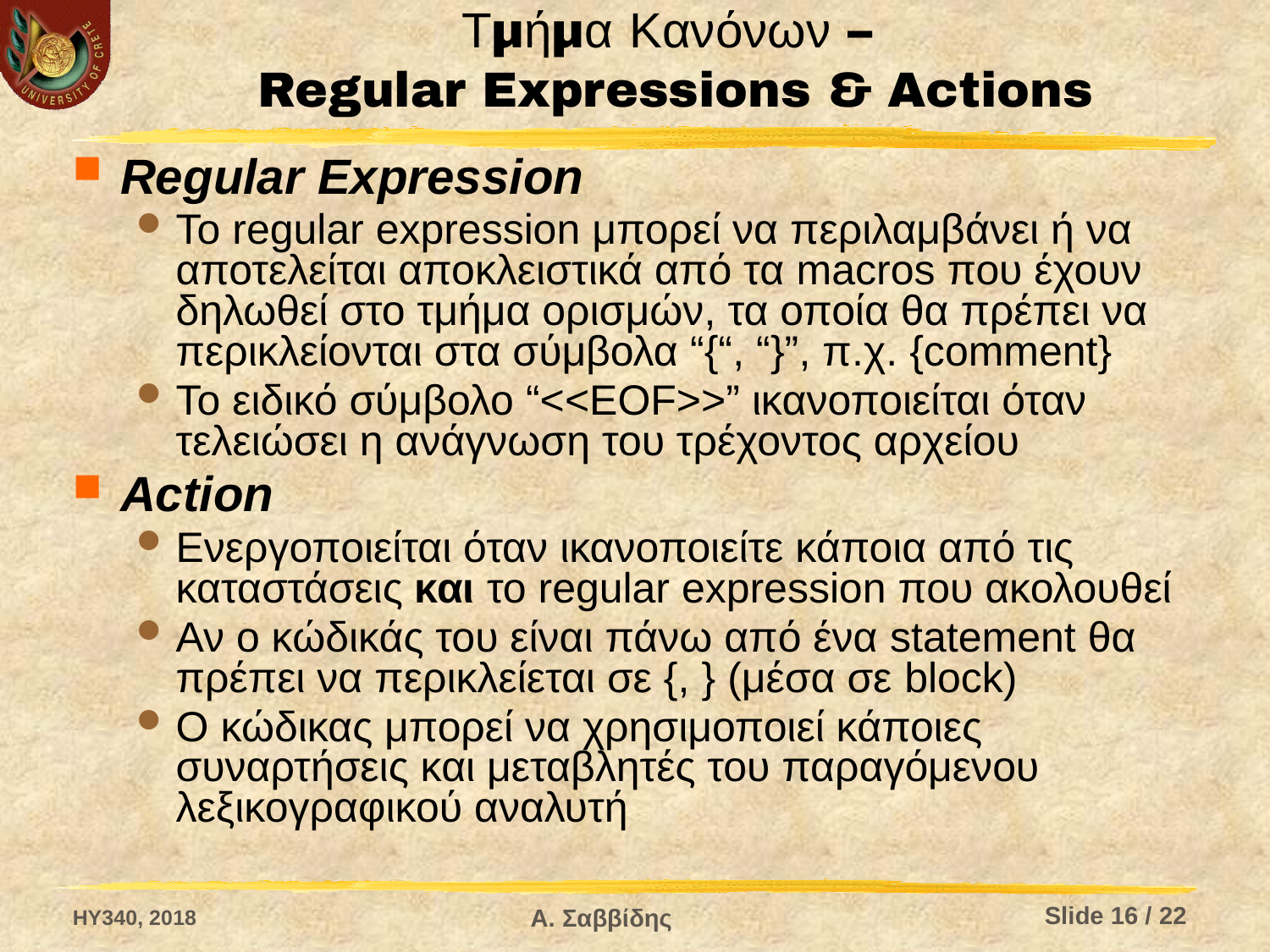

# Τμήμα Κανόνων – Regular Expressions & Actions
Regular Expression
To regular expression μπορεί να περιλαμβάνει ή να αποτελείται αποκλειστικά από τα macros που έχουν δηλωθεί στο τμήμα ορισμών, τα οποία θα πρέπει να περικλείονται στα σύμβολα “{“, “}”, π.χ. {comment}
Το ειδικό σύμβολο “<<EOF>>” ικανοποιείται όταν τελειώσει η ανάγνωση του τρέχοντος αρχείου
Action
Ενεργοποιείται όταν ικανοποιείτε κάποια από τις καταστάσεις και το regular expression που ακολουθεί
Αν ο κώδικάς του είναι πάνω από ένα statement θα πρέπει να περικλείεται σε {, } (μέσα σε block)
Ο κώδικας μπορεί να χρησιμοποιεί κάποιες συναρτήσεις και μεταβλητές του παραγόμενου λεξικογραφικού αναλυτή

HY340, 2018
Slide 16 / 22
Α. Σαββίδης